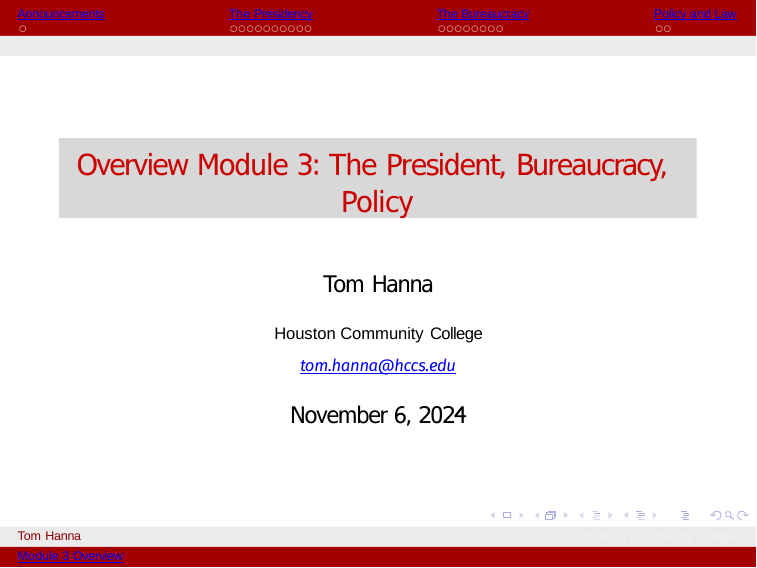

Announcements
The Presidency
The Bureaucracy
Policy and Law

Overview Module 3: The President, Bureaucracy,  Policy
Tom Hanna

Houston Community College
tom.hanna@hccs.edu

November 6, 2024

Tom Hanna
Module 3 Overview
Houston Community College